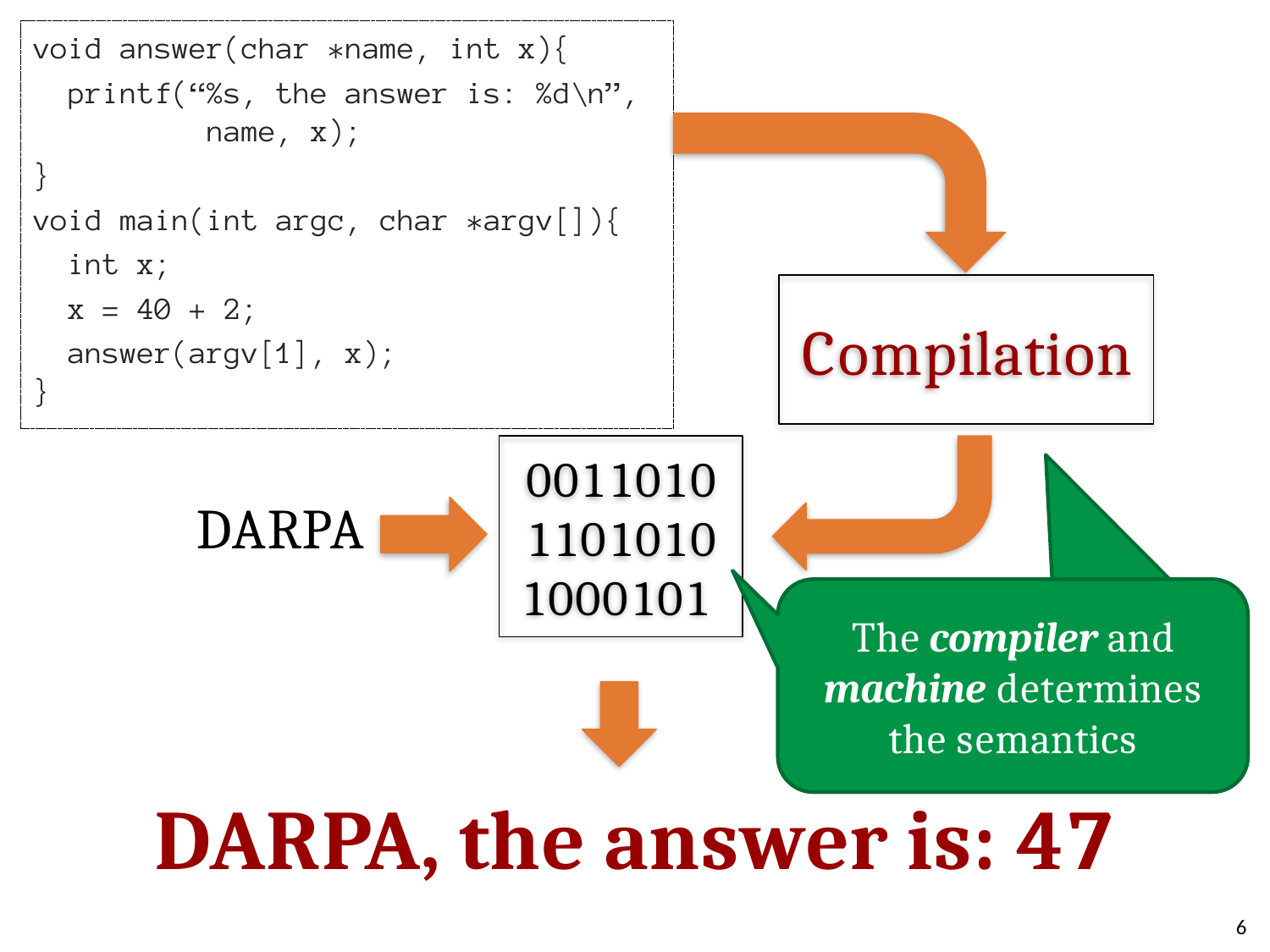

void answer(char *name, int x){
  printf(“%s, the answer is: %d\n”,
          name, x);
}
void main(int argc, char *argv[]){
  int x;
  x = 40 + 2;
  answer(argv[1], x);
}

Compilation

001101011010101000101
DARPA

The compiler and machine determines the semantics
The compiler and machine determines the semantics

DARPA, the answer is: 47
6